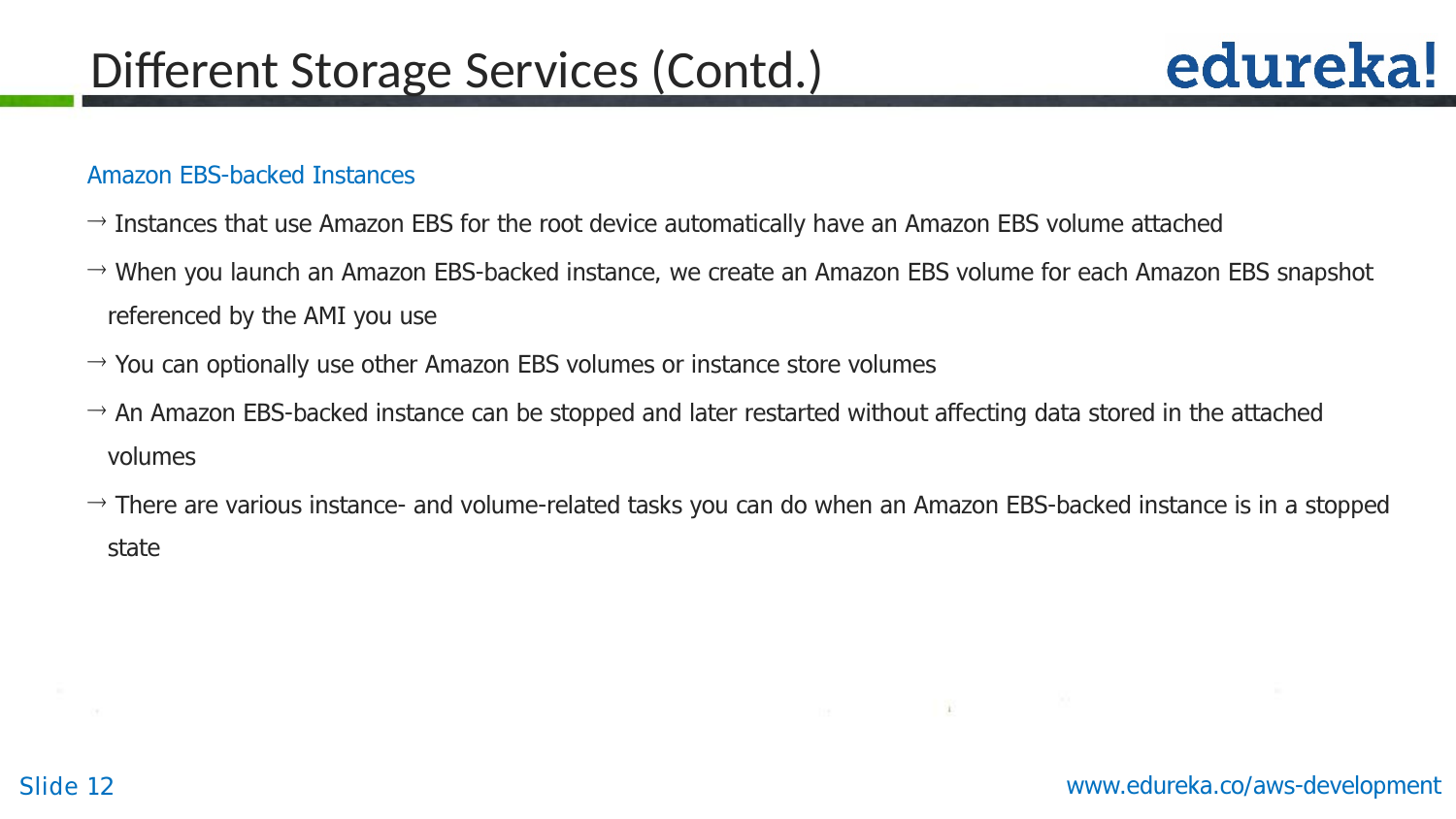

# Different Storage Services (Contd.)
Amazon EBS-backed Instances
 Instances that use Amazon EBS for the root device automatically have an Amazon EBS volume attached
 When you launch an Amazon EBS-backed instance, we create an Amazon EBS volume for each Amazon EBS snapshot referenced by the AMI you use
 You can optionally use other Amazon EBS volumes or instance store volumes
 An Amazon EBS-backed instance can be stopped and later restarted without affecting data stored in the attached volumes
 There are various instance- and volume-related tasks you can do when an Amazon EBS-backed instance is in a stopped state